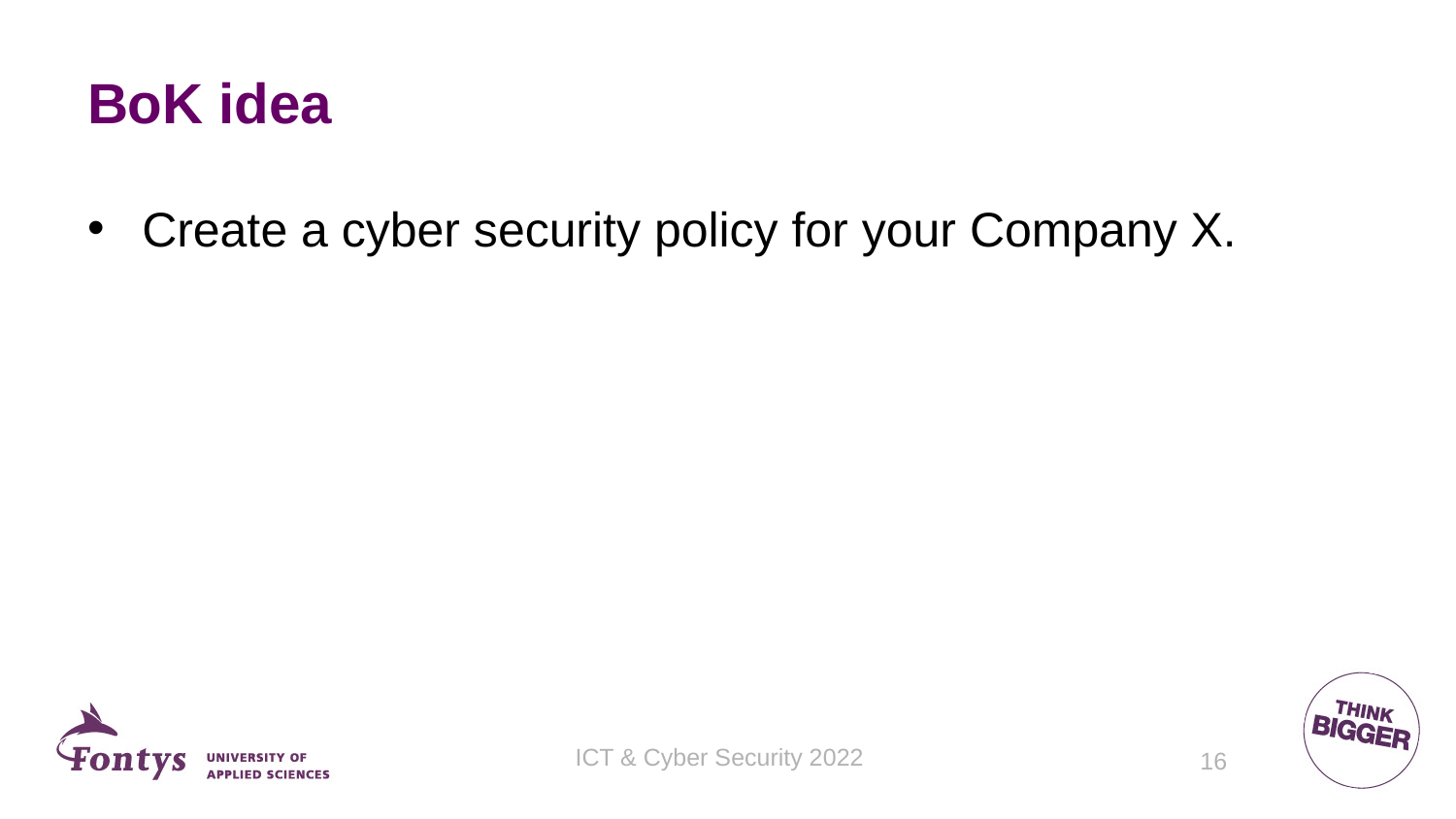

# BoK idea
Create a cyber security policy for your Company X.
ICT & Cyber Security 2022
16